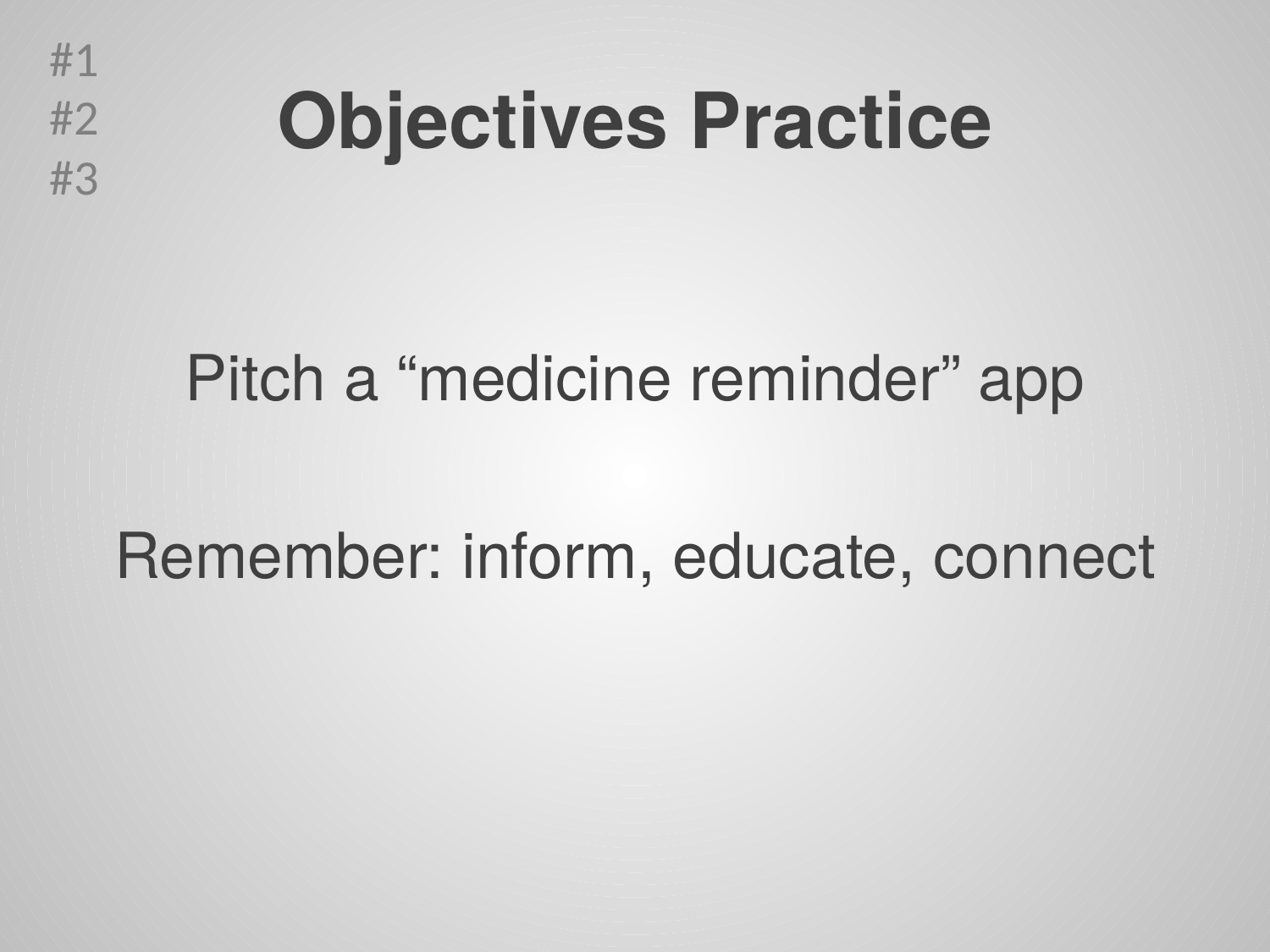

#1
#2
#3
# Objectives Practice
Pitch a “medicine reminder” app

Remember: inform, educate, connect